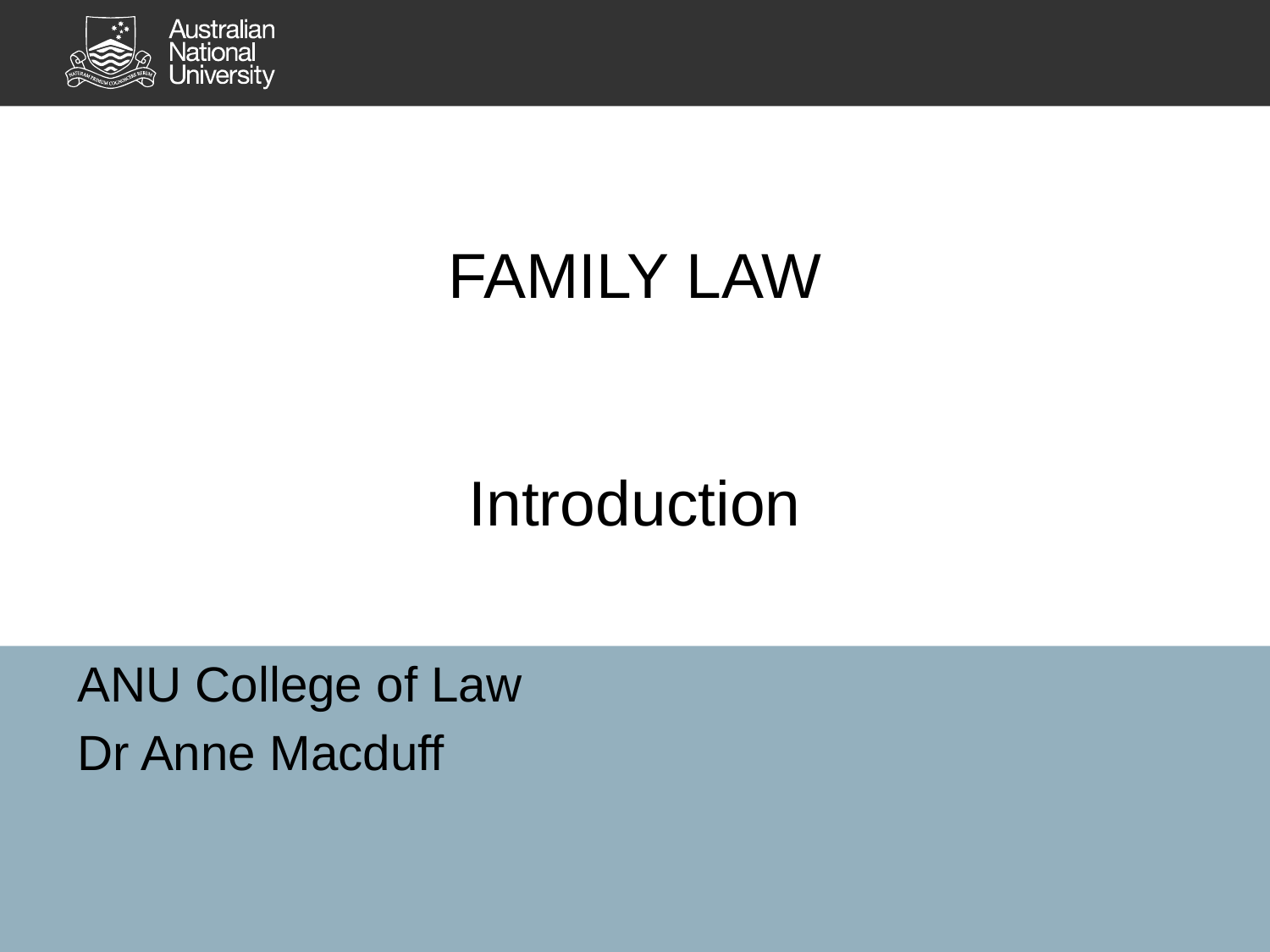

# FAMILY LAW
Introduction
ANU College of Law
Dr Anne Macduff